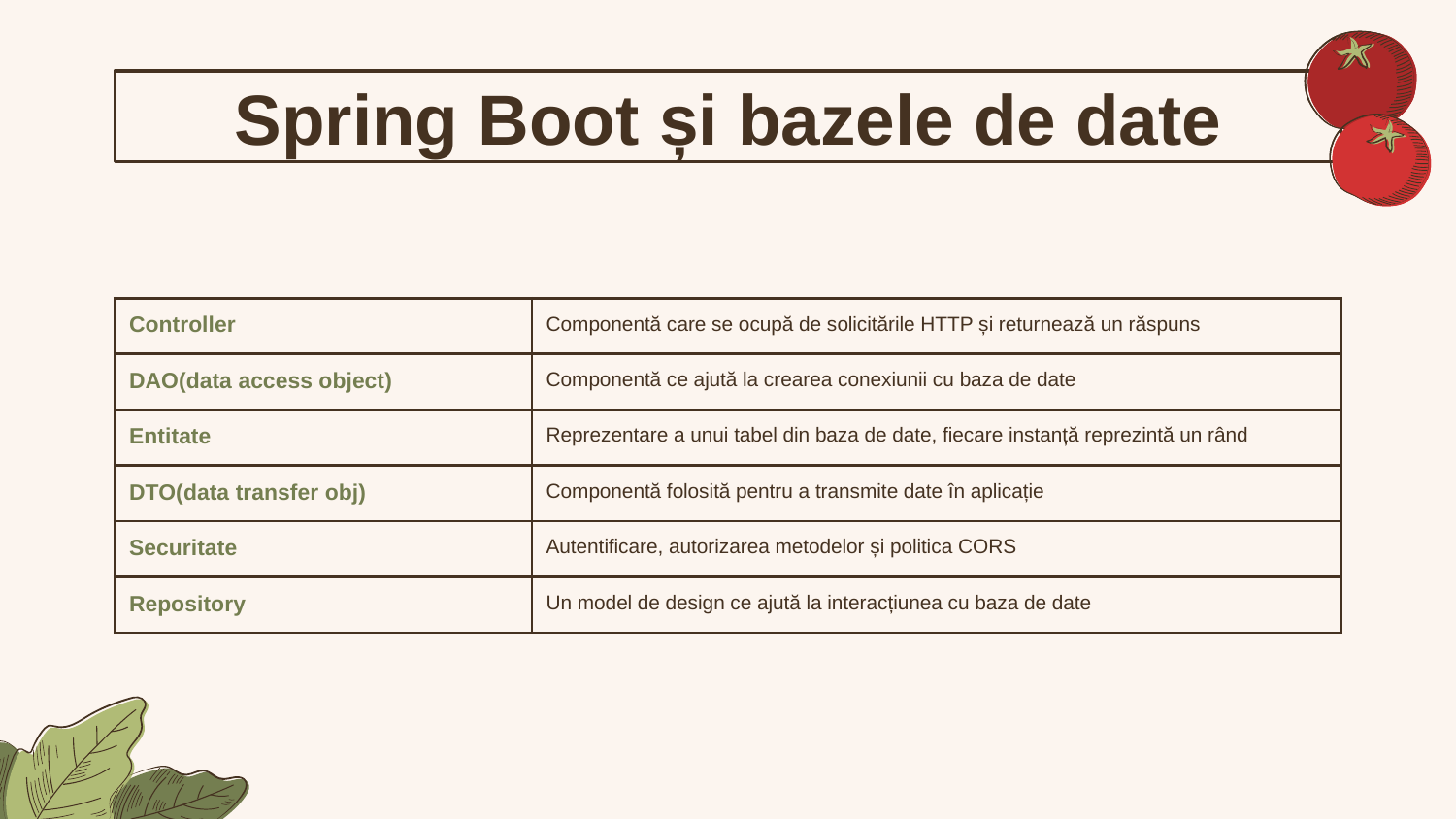

# Spring Boot și bazele de date

| Controller | Componentă care se ocupă de solicitările HTTP și returnează un răspuns |
| --- | --- |
| DAO(data access object) | Componentă ce ajută la crearea conexiunii cu baza de date |
| Entitate | Reprezentare a unui tabel din baza de date, fiecare instanță reprezintă un rând |
| DTO(data transfer obj) | Componentă folosită pentru a transmite date în aplicație |
| Securitate | Autentificare, autorizarea metodelor și politica CORS |
| Repository | Un model de design ce ajută la interacțiunea cu baza de date |